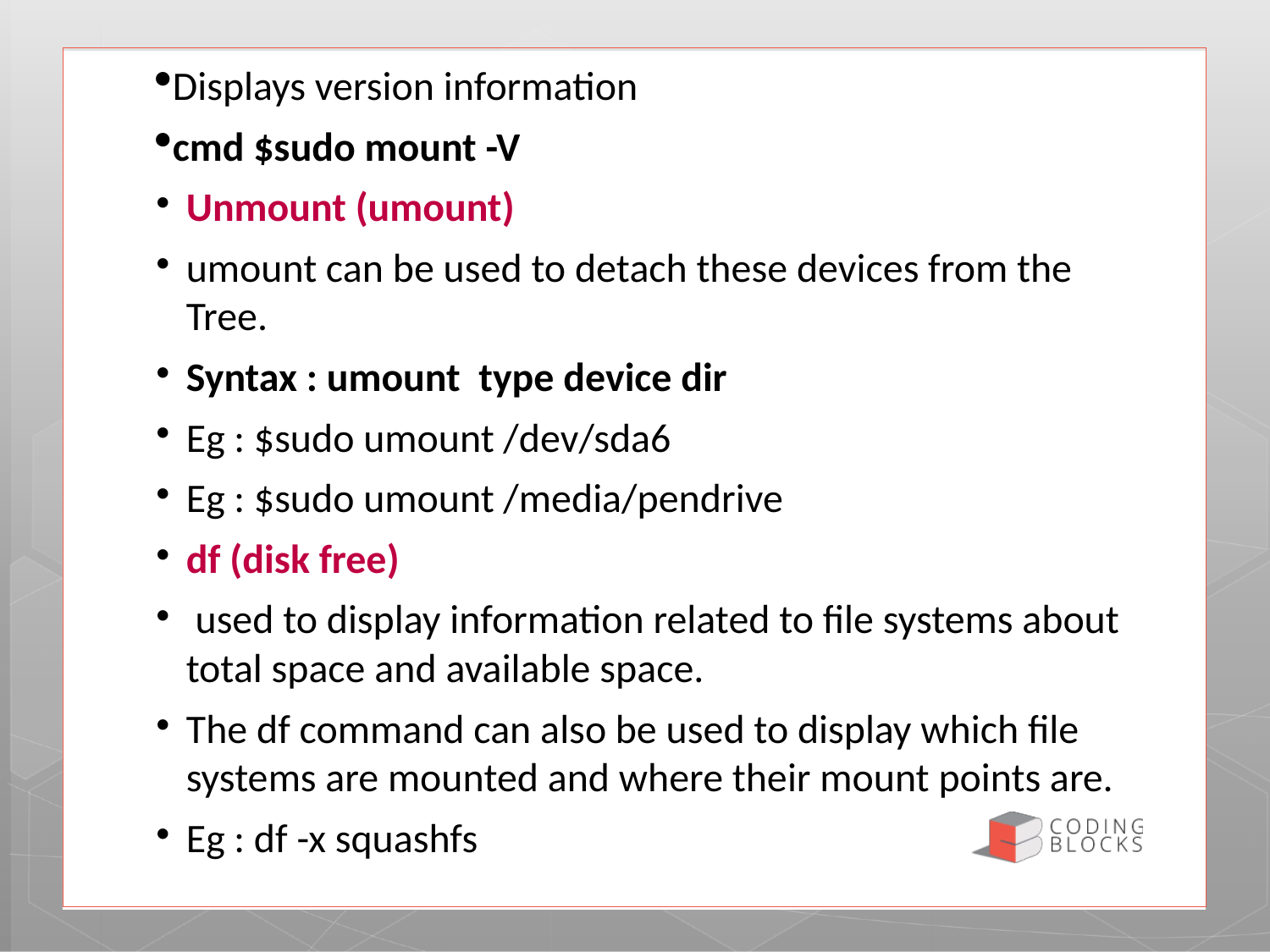

Displays version information
cmd $sudo mount -V
Unmount (umount)
umount can be used to detach these devices from the Tree.
Syntax : umount  type device dir
Eg : $sudo umount /dev/sda6
Eg : $sudo umount /media/pendrive
df (disk free)
 used to display information related to file systems about total space and available space.
The df command can also be used to display which file systems are mounted and where their mount points are.
Eg : df -x squashfs